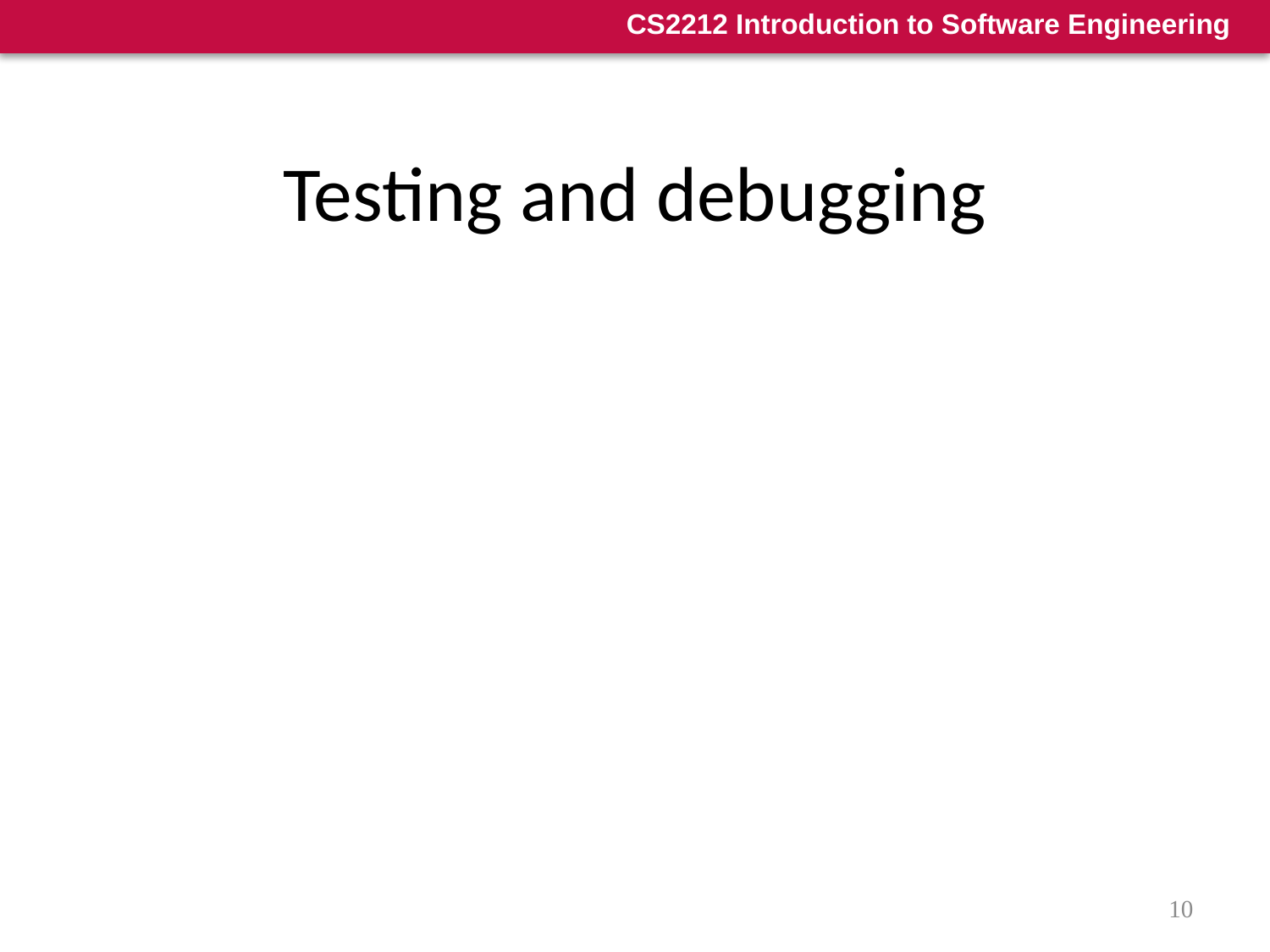

# Testing and debugging
Defect testing and debugging are different processes

Defect testing is concerned with subjecting the system to selected input in order to confirm the presence of errors (bugs)

Debugging is concerned with locating and repairing the errors found during defect testing

The debugging process is an investigative activity which starts by  formulating an hypothesis about the root cause and proceeds by systematically evaluating these hypotheses in order to locate the error
10